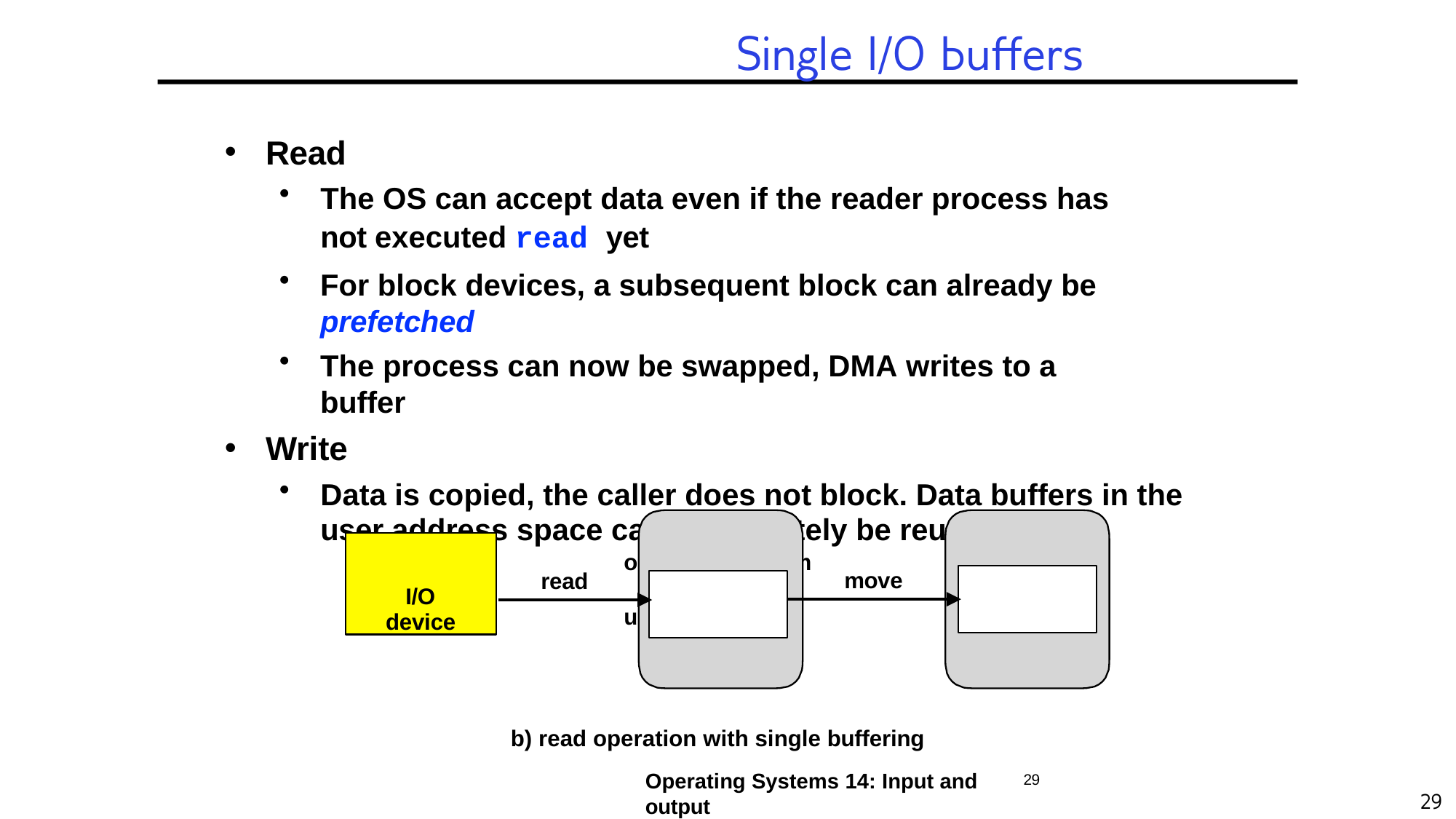

# Single I/O buffers
Read
The OS can accept data even if the reader process has not executed read yet
For block devices, a subsequent block can already be prefetched
The process can now be swapped, DMA writes to a buffer
Write
Data is copied, the caller does not block. Data buffers in the user address space can immediately be reused
operating system	user process

I/O device
move
read

b) read operation with single buffering
Operating Systems 14: Input and output
29